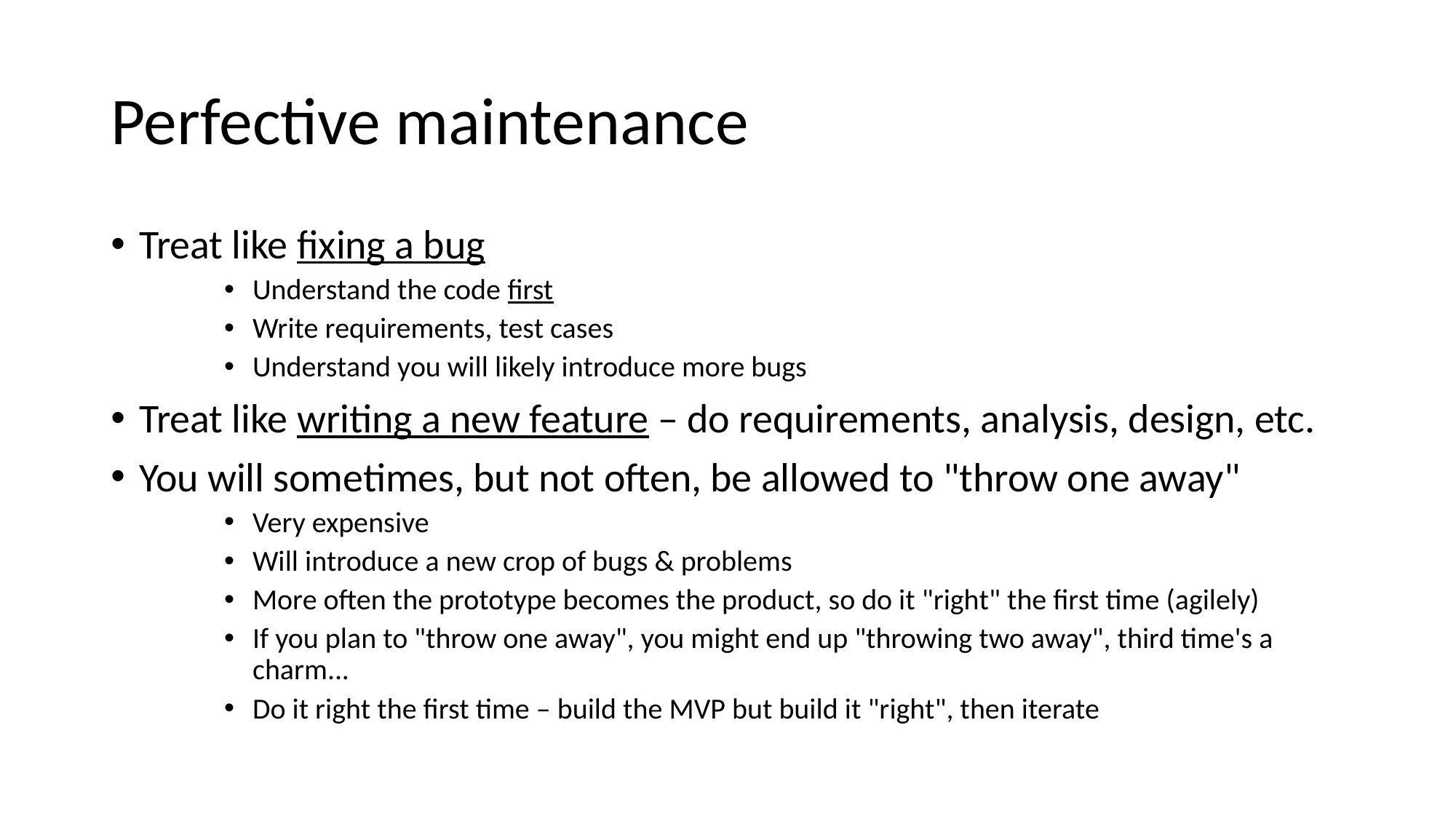

# Perfective maintenance
Treat like fixing a bug
Understand the code first
Write requirements, test cases
Understand you will likely introduce more bugs
Treat like writing a new feature – do requirements, analysis, design, etc.
You will sometimes, but not often, be allowed to "throw one away"
Very expensive
Will introduce a new crop of bugs & problems
More often the prototype becomes the product, so do it "right" the first time (agilely)
If you plan to "throw one away", you might end up "throwing two away", third time's a charm...
Do it right the first time – build the MVP but build it "right", then iterate